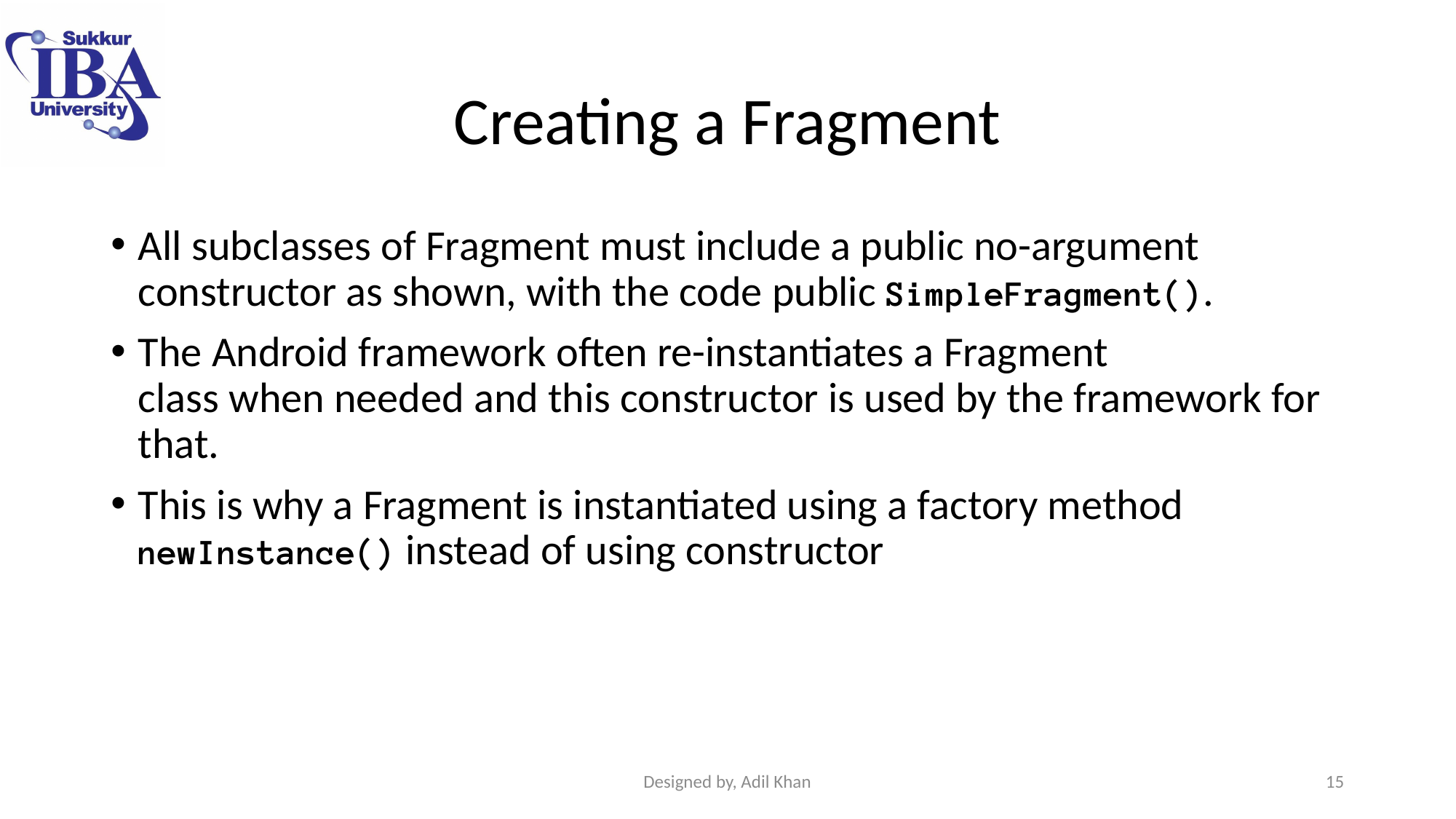

# Creating a Fragment
All subclasses of Fragment must include a public no-argument constructor as shown, with the code public SimpleFragment().
The Android framework often re-instantiates a Fragment
class when needed and this constructor is used by the framework for that.
This is why a Fragment is instantiated using a factory method newInstance() instead of using constructor
Designed by, Adil Khan
15